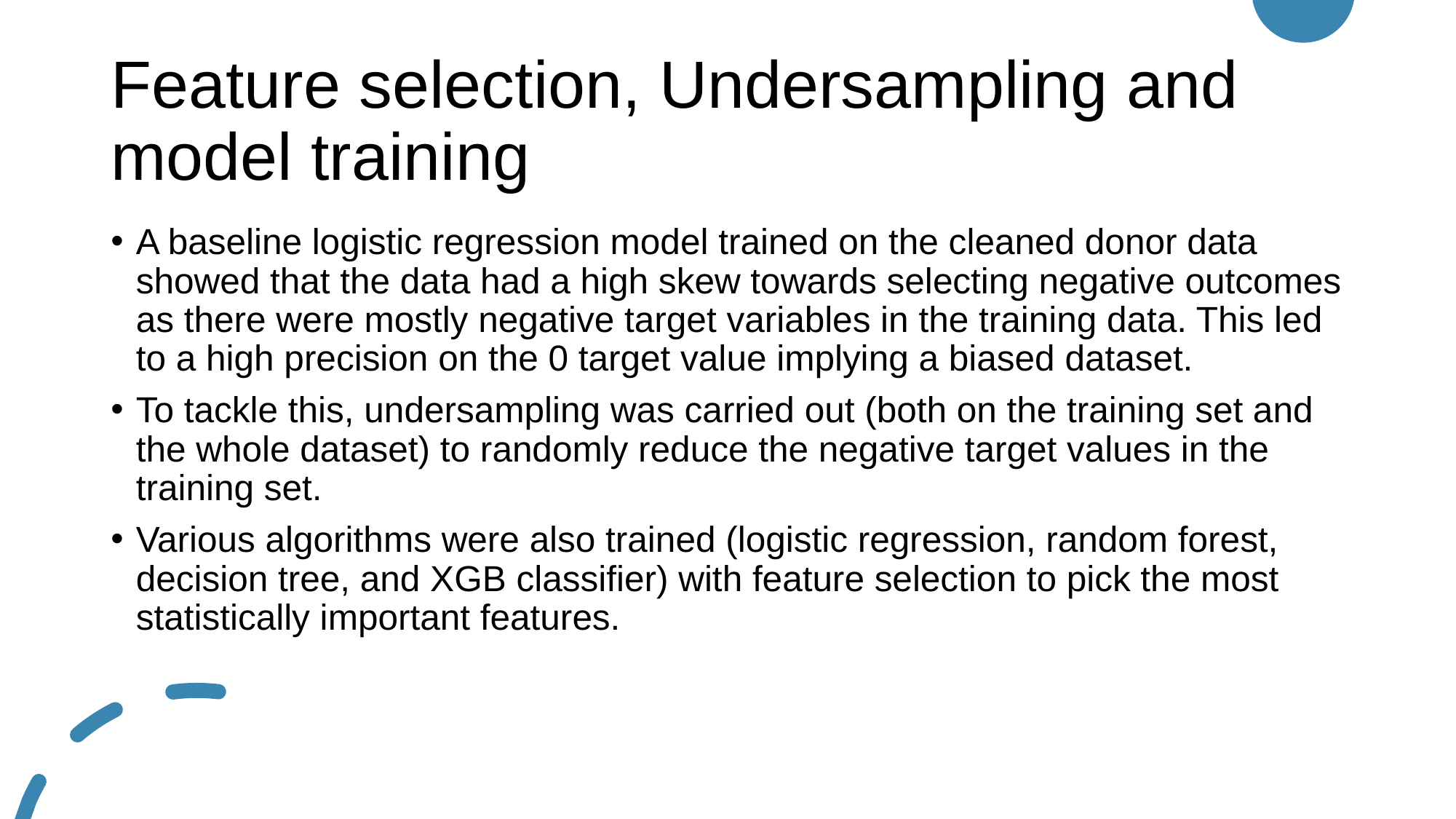

# Feature selection, Undersampling and model training
A baseline logistic regression model trained on the cleaned donor data showed that the data had a high skew towards selecting negative outcomes as there were mostly negative target variables in the training data. This led to a high precision on the 0 target value implying a biased dataset.
To tackle this, undersampling was carried out (both on the training set and the whole dataset) to randomly reduce the negative target values in the training set.
Various algorithms were also trained (logistic regression, random forest, decision tree, and XGB classifier) with feature selection to pick the most statistically important features.